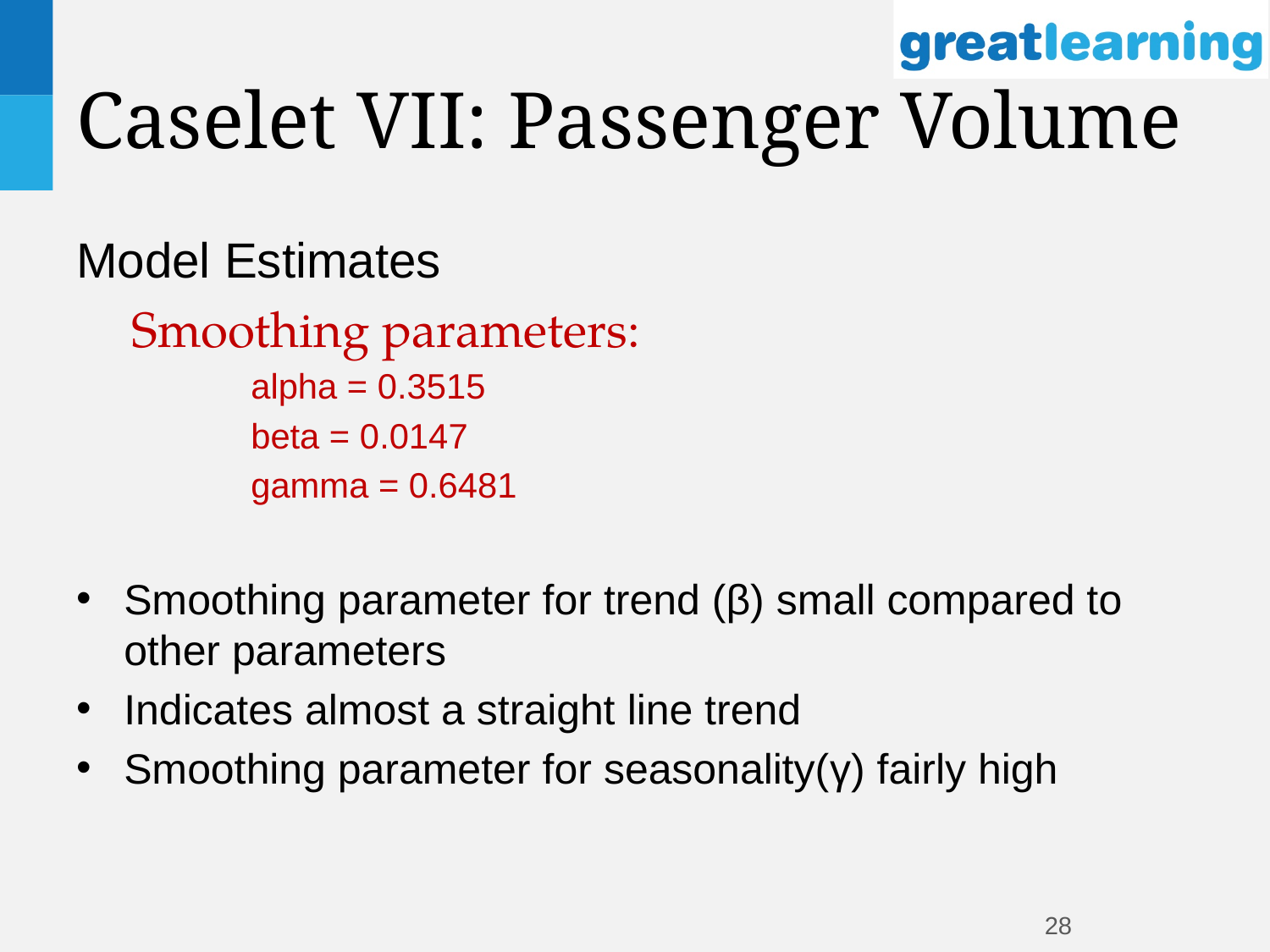

# Caselet VII: Passenger Volume
Model Estimates
Smoothing parameters:
alpha = 0.3515
beta = 0.0147
gamma = 0.6481

Smoothing parameter for trend (β) small compared to other parameters
Indicates almost a straight line trend
Smoothing parameter for seasonality(γ) fairly high
28